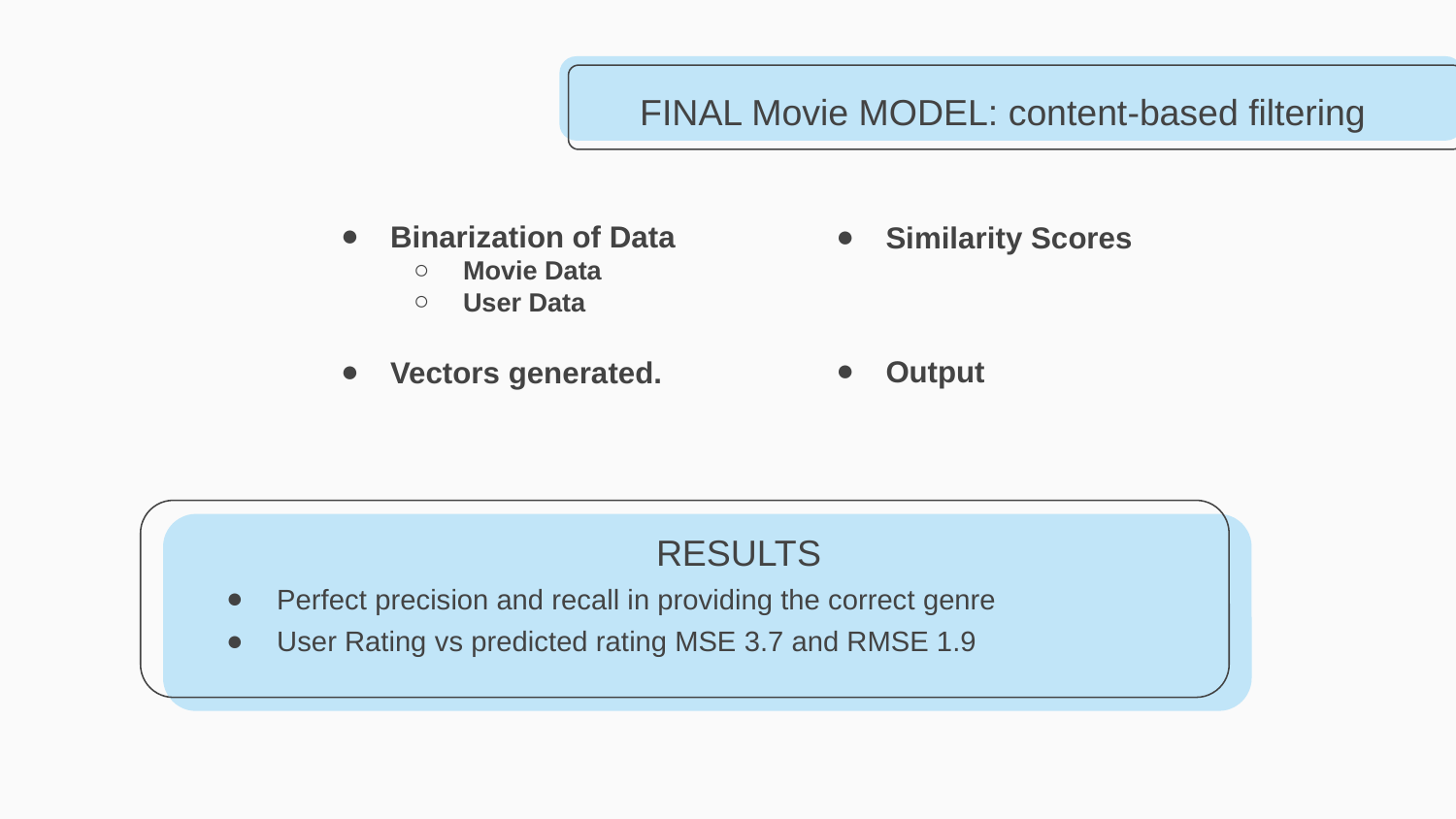

FINAL Movie MODEL: content-based filtering

Binarization of Data
Movie Data
User Data

Vectors generated.

Similarity Scores

Output

RESULTS
Perfect precision and recall in providing the correct genre
User Rating vs predicted rating MSE 3.7 and RMSE 1.9